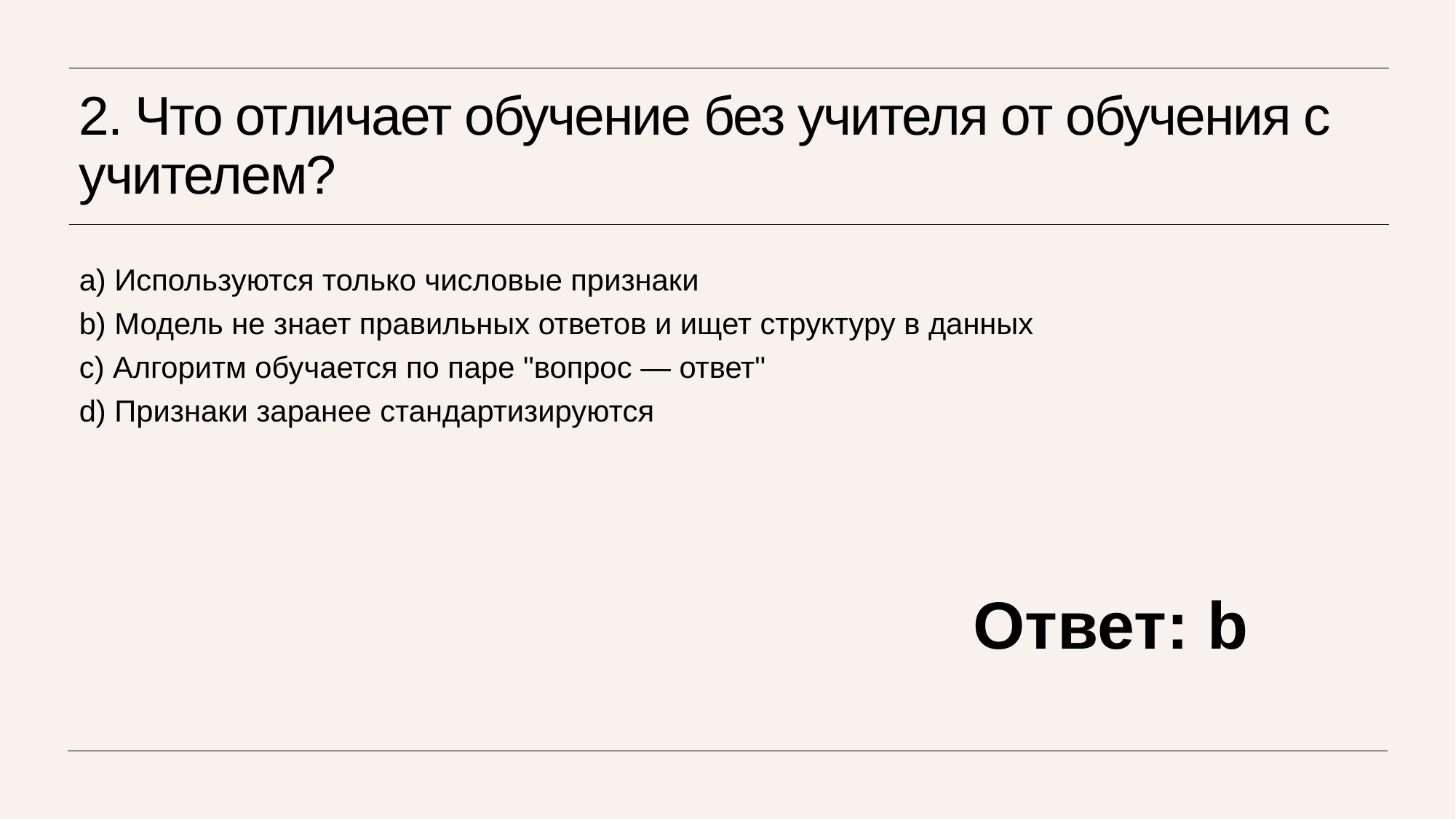

# 2. Что отличает обучение без учителя от обучения с учителем?
a) Используются только числовые признаки
b) Модель не знает правильных ответов и ищет структуру в данных
c) Алгоритм обучается по паре "вопрос — ответ"
d) Признаки заранее стандартизируются
Ответ: b